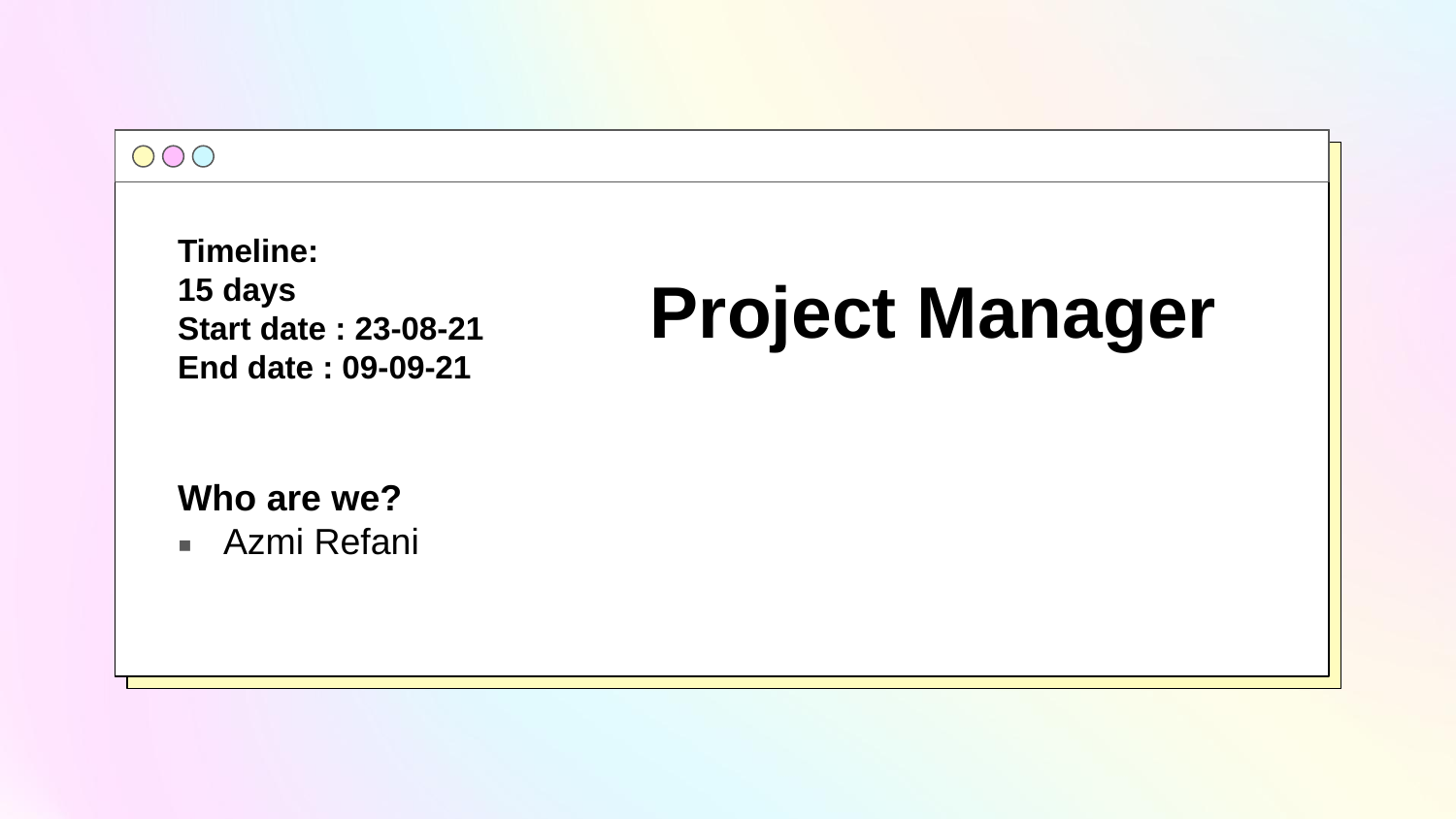

Timeline:
15 days
Start date : 23-08-21
End date : 09-09-21
# Project Manager
Who are we?
Azmi Refani